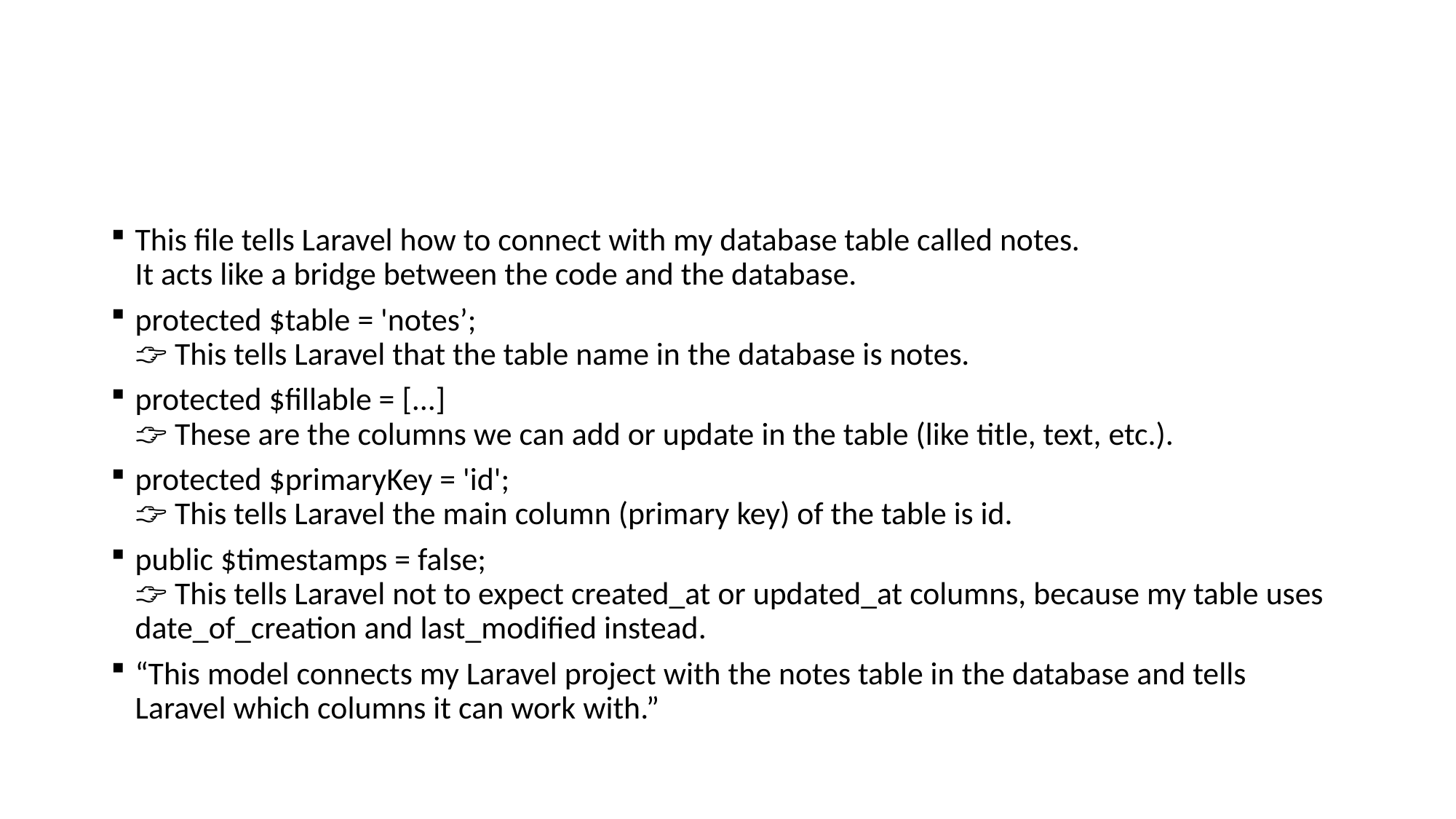

#
This file tells Laravel how to connect with my database table called notes.
It acts like a bridge between the code and the database.
protected $table = 'notes’;
👉 This tells Laravel that the table name in the database is notes.
protected $fillable = [...]
👉 These are the columns we can add or update in the table (like title, text, etc.).
protected $primaryKey = 'id';
👉 This tells Laravel the main column (primary key) of the table is id.
public $timestamps = false;
👉 This tells Laravel not to expect created_at or updated_at columns, because my table uses date_of_creation and last_modified instead.
“This model connects my Laravel project with the notes table in the database and tells Laravel which columns it can work with.”